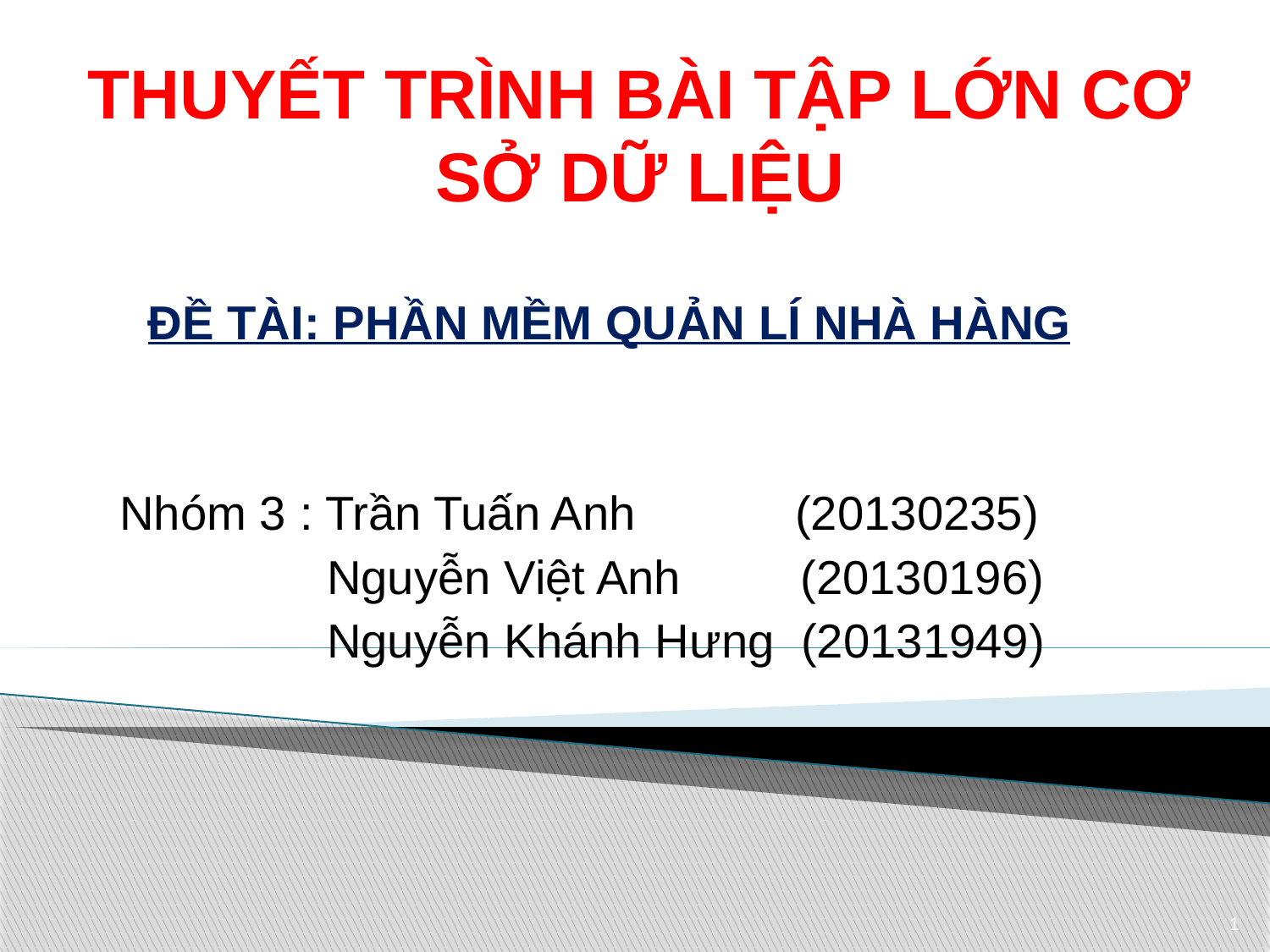

# THUYẾT TRÌNH BÀI TẬP LỚN CƠ SỞ DỮ LIỆU
ĐỀ TÀI: PHẦN MỀM QUẢN LÍ NHÀ HÀNG
Nhóm 3 : Trần Tuấn Anh            (20130235)
	      Nguyễn Việt Anh         (20130196)
	      Nguyễn Khánh Hưng  (20131949)
1